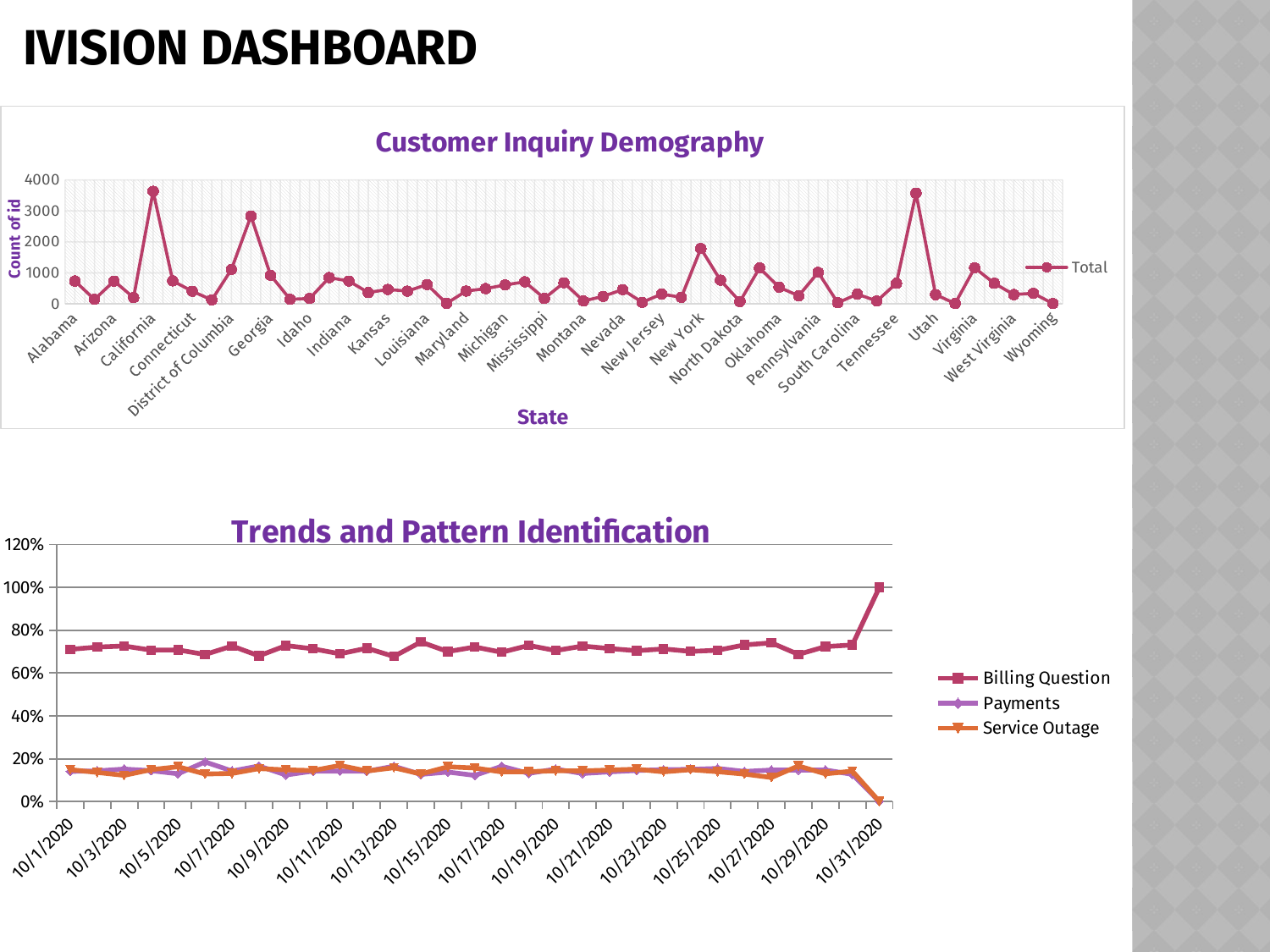

# Ivision dashboard

### Chart: Customer Inquiry Demography

| Category | Total |
|---|---|
| Alabama | 738.0 |
| Alaska | 146.0 |
| Arizona | 737.0 |
| Arkansas | 204.0 |
| California | 3631.0 |
| Colorado | 742.0 |
| Connecticut | 408.0 |
| Delaware | 128.0 |
| District of Columbia | 1110.0 |
| Florida | 2834.0 |
| Georgia | 926.0 |
| Hawaii | 149.0 |
| Idaho | 174.0 |
| Illinois | 848.0 |
| Indiana | 736.0 |
| Iowa | 366.0 |
| Kansas | 467.0 |
| Kentucky | 411.0 |
| Louisiana | 627.0 |
| Maine | 16.0 |
| Maryland | 415.0 |
| Massachusetts | 493.0 |
| Michigan | 612.0 |
| Minnesota | 712.0 |
| Mississippi | 178.0 |
| Missouri | 682.0 |
| Montana | 94.0 |
| Nebraska | 243.0 |
| Nevada | 459.0 |
| New Hampshire | 51.0 |
| New Jersey | 317.0 |
| New Mexico | 212.0 |
| New York | 1786.0 |
| North Carolina | 765.0 |
| North Dakota | 76.0 |
| Ohio | 1160.0 |
| Oklahoma | 538.0 |
| Oregon | 261.0 |
| Pennsylvania | 1017.0 |
| Rhode Island | 35.0 |
| South Carolina | 315.0 |
| South Dakota | 93.0 |
| Tennessee | 664.0 |
| Texas | 3572.0 |
| Utah | 298.0 |
| Vermont | 14.0 |
| Virginia | 1164.0 |
| Washington | 663.0 |
| West Virginia | 301.0 |
| Wisconsin | 342.0 |
| Wyoming | 11.0 |

### Chart: Trends and Pattern Identification

| Category | Billing Question | Payments | Service Outage |
|---|---|---|---|
| 10/1/2020 | 0.7107438016528925 | 0.14049586776859505 | 0.1487603305785124 |
| 10/2/2020 | 0.7214022140221402 | 0.1429889298892989 | 0.13560885608856088 |
| 10/3/2020 | 0.7263544536271809 | 0.15151515151515152 | 0.12213039485766758 |
| 10/4/2020 | 0.7073403241182078 | 0.14394661582459486 | 0.14871306005719734 |
| 10/5/2020 | 0.708256880733945 | 0.12935779816513762 | 0.16238532110091744 |
| 10/6/2020 | 0.6866319444444444 | 0.18489583333333334 | 0.1284722222222222 |
| 10/7/2020 | 0.7263157894736842 | 0.14258373205741626 | 0.13110047846889952 |
| 10/8/2020 | 0.6804123711340206 | 0.16588566073102157 | 0.15370196813495782 |
| 10/9/2020 | 0.7284060552092609 | 0.12377560106856635 | 0.14781834372217276 |
| 10/10/2020 | 0.7133699633699634 | 0.14194139194139194 | 0.1446886446886447 |
| 10/11/2020 | 0.6899724011039559 | 0.14167433302667892 | 0.16835326586936522 |
| 10/12/2020 | 0.7159926470588235 | 0.14154411764705882 | 0.14246323529411764 |
| 10/13/2020 | 0.6777081468218442 | 0.1647269471799463 | 0.1575649059982095 |
| 10/14/2020 | 0.744954128440367 | 0.12660550458715597 | 0.12844036697247707 |
| 10/15/2020 | 0.7004524886877828 | 0.13755656108597286 | 0.16199095022624435 |
| 10/16/2020 | 0.7217314487632509 | 0.12190812720848057 | 0.15636042402826855 |
| 10/17/2020 | 0.697239536954586 | 0.1647373107747106 | 0.13802315227070347 |
| 10/18/2020 | 0.7292616226071102 | 0.13126709206927986 | 0.13947128532360983 |
| 10/19/2020 | 0.70508166969147 | 0.1515426497277677 | 0.14337568058076225 |
| 10/20/2020 | 0.7260909935004642 | 0.1309192200557103 | 0.14298978644382543 |
| 10/21/2020 | 0.7145299145299145 | 0.13846153846153847 | 0.147008547008547 |
| 10/22/2020 | 0.7043701799485861 | 0.14481576692373607 | 0.15081405312767782 |
| 10/23/2020 | 0.7128712871287128 | 0.1485148514851485 | 0.13861386138613863 |
| 10/24/2020 | 0.7012750455373407 | 0.15027322404371585 | 0.14845173041894352 |
| 10/25/2020 | 0.7064910630291628 | 0.15428033866415805 | 0.13922859830667922 |
| 10/26/2020 | 0.7314990512333965 | 0.14041745730550284 | 0.12808349146110057 |
| 10/27/2020 | 0.7410546139359698 | 0.14689265536723164 | 0.1120527306967985 |
| 10/28/2020 | 0.6870629370629371 | 0.14685314685314685 | 0.1660839160839161 |
| 10/29/2020 | 0.7236467236467237 | 0.14719848053181386 | 0.1291547958214625 |
| 10/30/2020 | 0.73125 | 0.12678571428571428 | 0.1419642857142857 |
| 10/31/2020 | 1.0 | 0.0 | 0.0 |